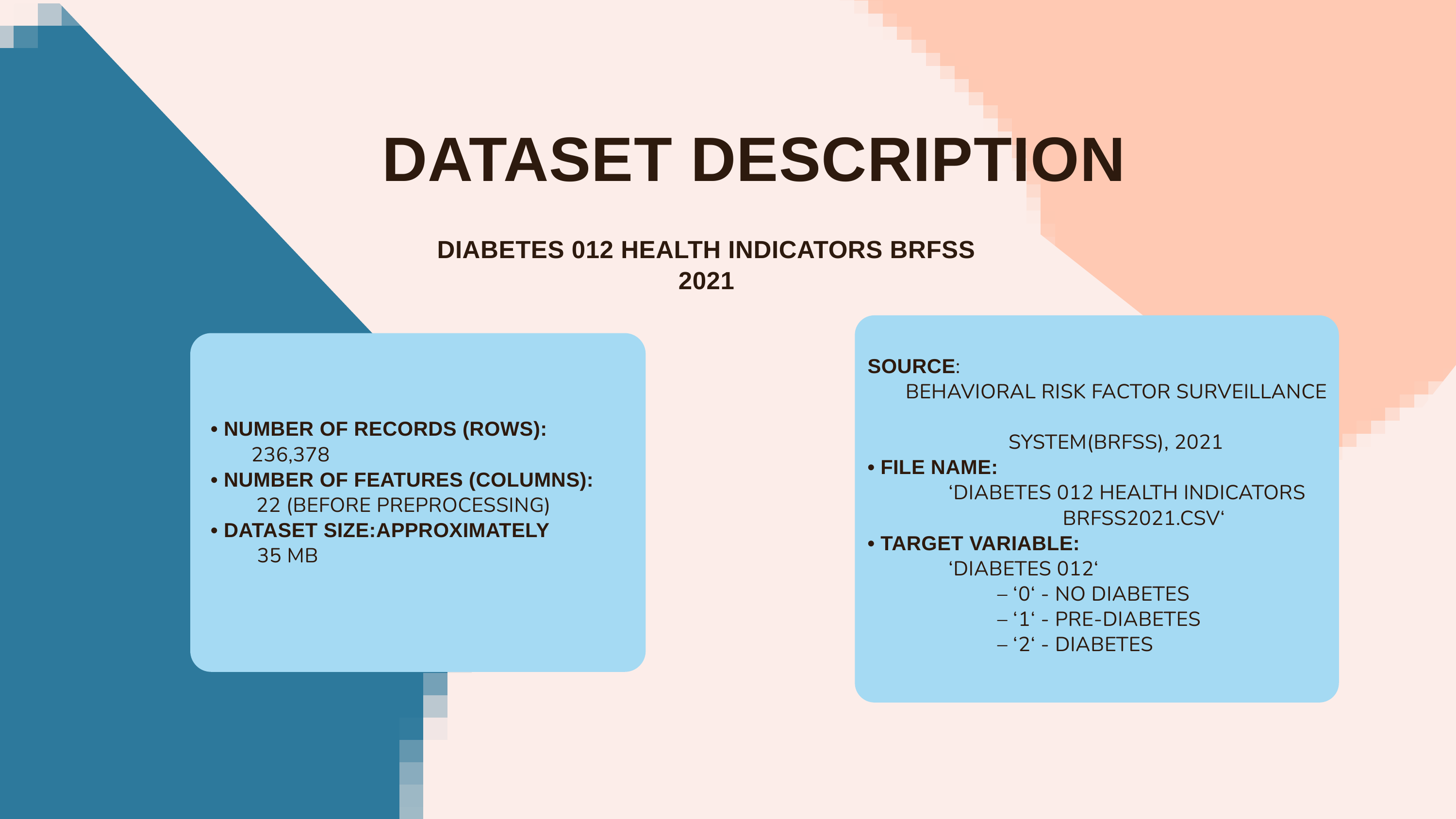

DATASET DESCRIPTION

DIABETES 012 HEALTH INDICATORS BRFSS
2021

SOURCE:
       BEHAVIORAL RISK FACTOR SURVEILLANCE
                          SYSTEM(BRFSS), 2021
• FILE NAME:
              ‘DIABETES 012 HEALTH INDICATORS
                                    BRFSS2021.CSV‘
• TARGET VARIABLE:
              ‘DIABETES 012‘
                        – ‘0‘ - NO DIABETES
                        – ‘1‘ - PRE-DIABETES
                        – ‘2‘ - DIABETES

• NUMBER OF RECORDS (ROWS):
       236,378
• NUMBER OF FEATURES (COLUMNS):
        22 (BEFORE PREPROCESSING)
• DATASET SIZE:APPROXIMATELY
        35 MB